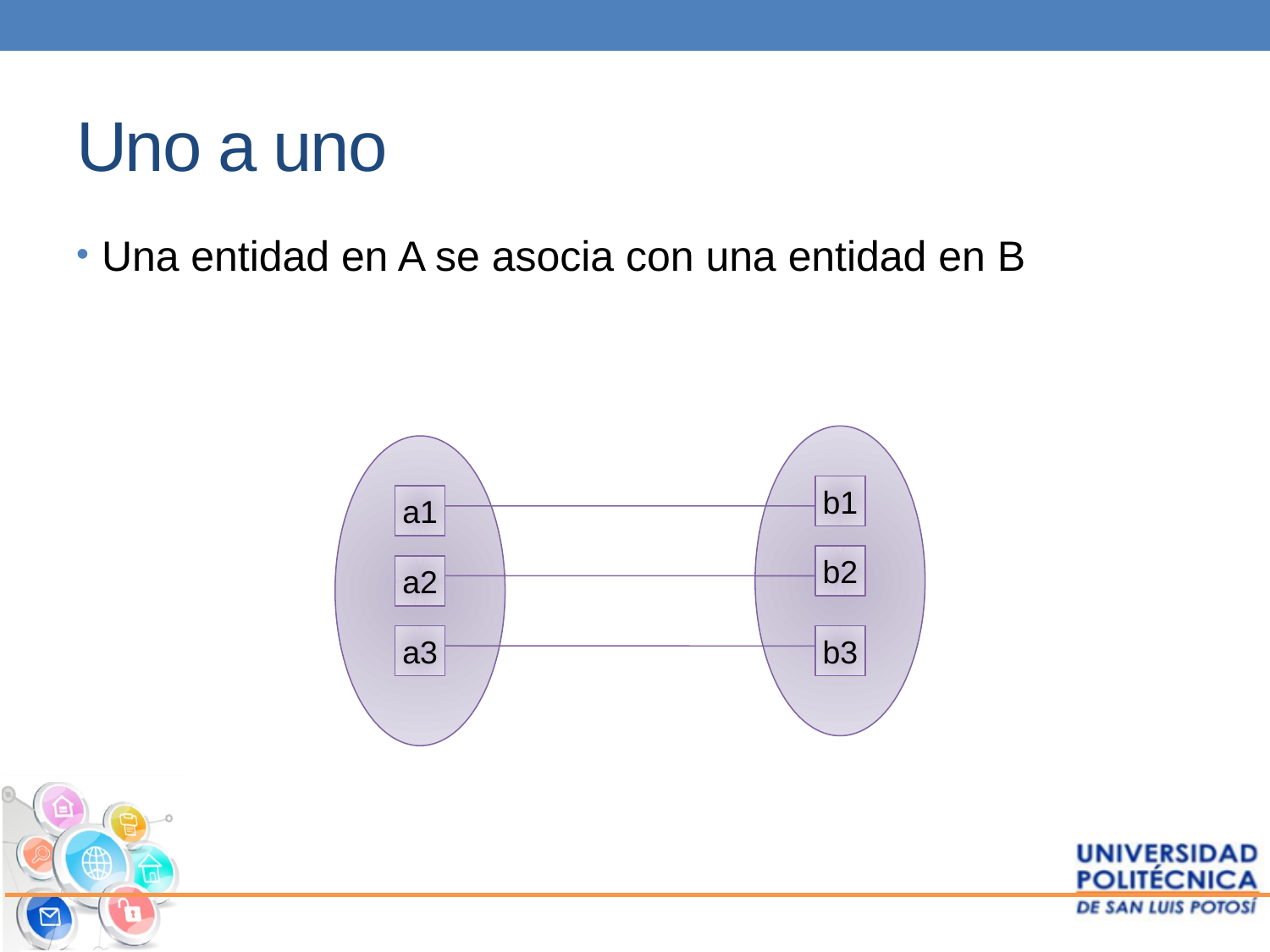

# Uno a uno
Una entidad en A se asocia con una entidad en B

b1
a1

b2
a2

a3
b3